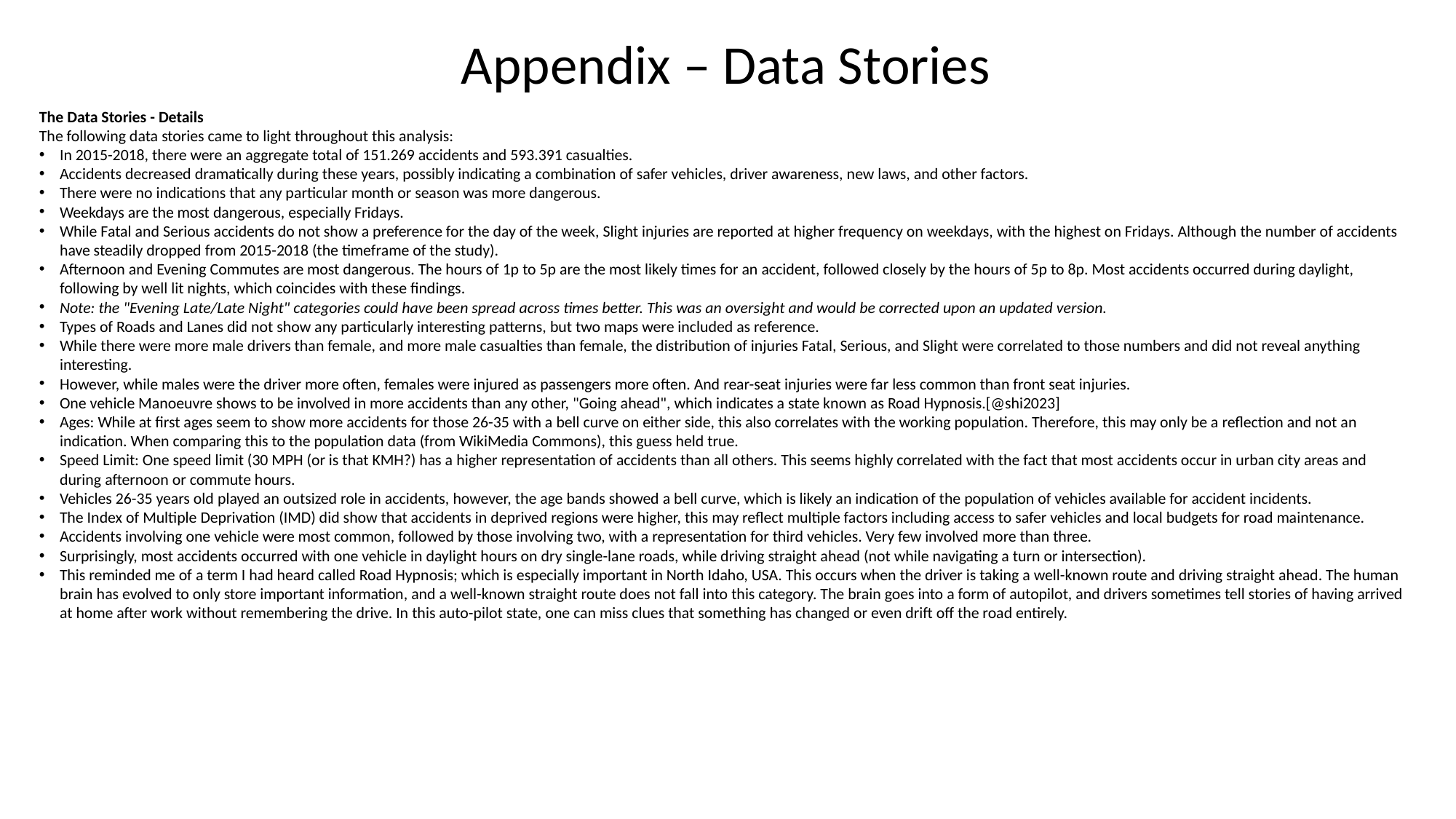

Appendix – Data Stories
The Data Stories - Details
The following data stories came to light throughout this analysis:
In 2015-2018, there were an aggregate total of 151.269 accidents and 593.391 casualties.
Accidents decreased dramatically during these years, possibly indicating a combination of safer vehicles, driver awareness, new laws, and other factors.
There were no indications that any particular month or season was more dangerous.
Weekdays are the most dangerous, especially Fridays.
While Fatal and Serious accidents do not show a preference for the day of the week, Slight injuries are reported at higher frequency on weekdays, with the highest on Fridays. Although the number of accidents have steadily dropped from 2015-2018 (the timeframe of the study).
Afternoon and Evening Commutes are most dangerous. The hours of 1p to 5p are the most likely times for an accident, followed closely by the hours of 5p to 8p. Most accidents occurred during daylight, following by well lit nights, which coincides with these findings.
Note: the "Evening Late/Late Night" categories could have been spread across times better. This was an oversight and would be corrected upon an updated version.
Types of Roads and Lanes did not show any particularly interesting patterns, but two maps were included as reference.
While there were more male drivers than female, and more male casualties than female, the distribution of injuries Fatal, Serious, and Slight were correlated to those numbers and did not reveal anything interesting.
However, while males were the driver more often, females were injured as passengers more often. And rear-seat injuries were far less common than front seat injuries.
One vehicle Manoeuvre shows to be involved in more accidents than any other, "Going ahead", which indicates a state known as Road Hypnosis.[@shi2023]
Ages: While at first ages seem to show more accidents for those 26-35 with a bell curve on either side, this also correlates with the working population. Therefore, this may only be a reflection and not an indication. When comparing this to the population data (from WikiMedia Commons), this guess held true.
Speed Limit: One speed limit (30 MPH (or is that KMH?) has a higher representation of accidents than all others. This seems highly correlated with the fact that most accidents occur in urban city areas and during afternoon or commute hours.
Vehicles 26-35 years old played an outsized role in accidents, however, the age bands showed a bell curve, which is likely an indication of the population of vehicles available for accident incidents.
The Index of Multiple Deprivation (IMD) did show that accidents in deprived regions were higher, this may reflect multiple factors including access to safer vehicles and local budgets for road maintenance.
Accidents involving one vehicle were most common, followed by those involving two, with a representation for third vehicles. Very few involved more than three.
Surprisingly, most accidents occurred with one vehicle in daylight hours on dry single-lane roads, while driving straight ahead (not while navigating a turn or intersection).
This reminded me of a term I had heard called Road Hypnosis; which is especially important in North Idaho, USA. This occurs when the driver is taking a well-known route and driving straight ahead. The human brain has evolved to only store important information, and a well-known straight route does not fall into this category. The brain goes into a form of autopilot, and drivers sometimes tell stories of having arrived at home after work without remembering the drive. In this auto-pilot state, one can miss clues that something has changed or even drift off the road entirely.